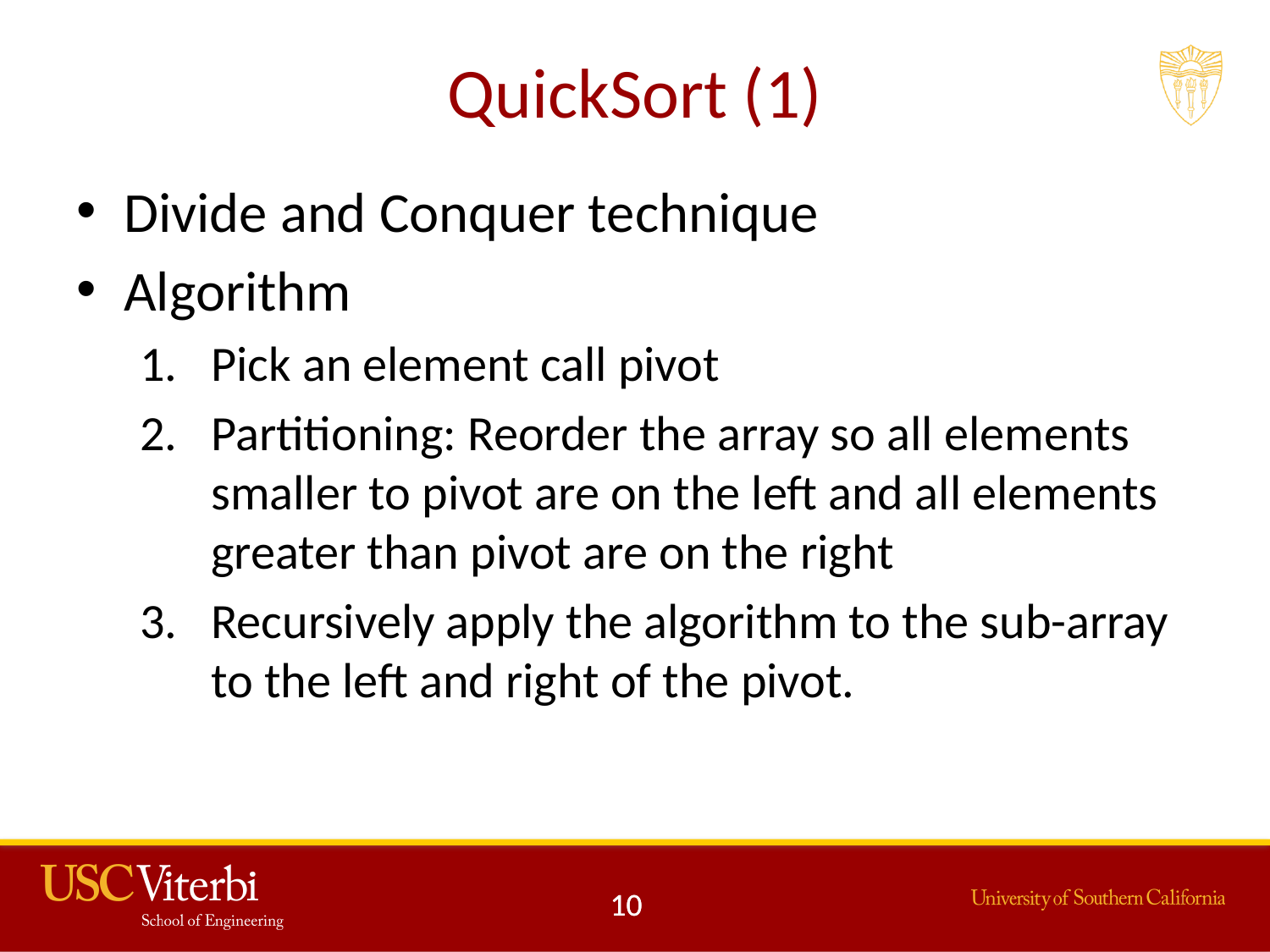

# QuickSort (1)
Divide and Conquer technique
Algorithm
Pick an element call pivot
Partitioning: Reorder the array so all elements smaller to pivot are on the left and all elements greater than pivot are on the right
Recursively apply the algorithm to the sub-array to the left and right of the pivot.